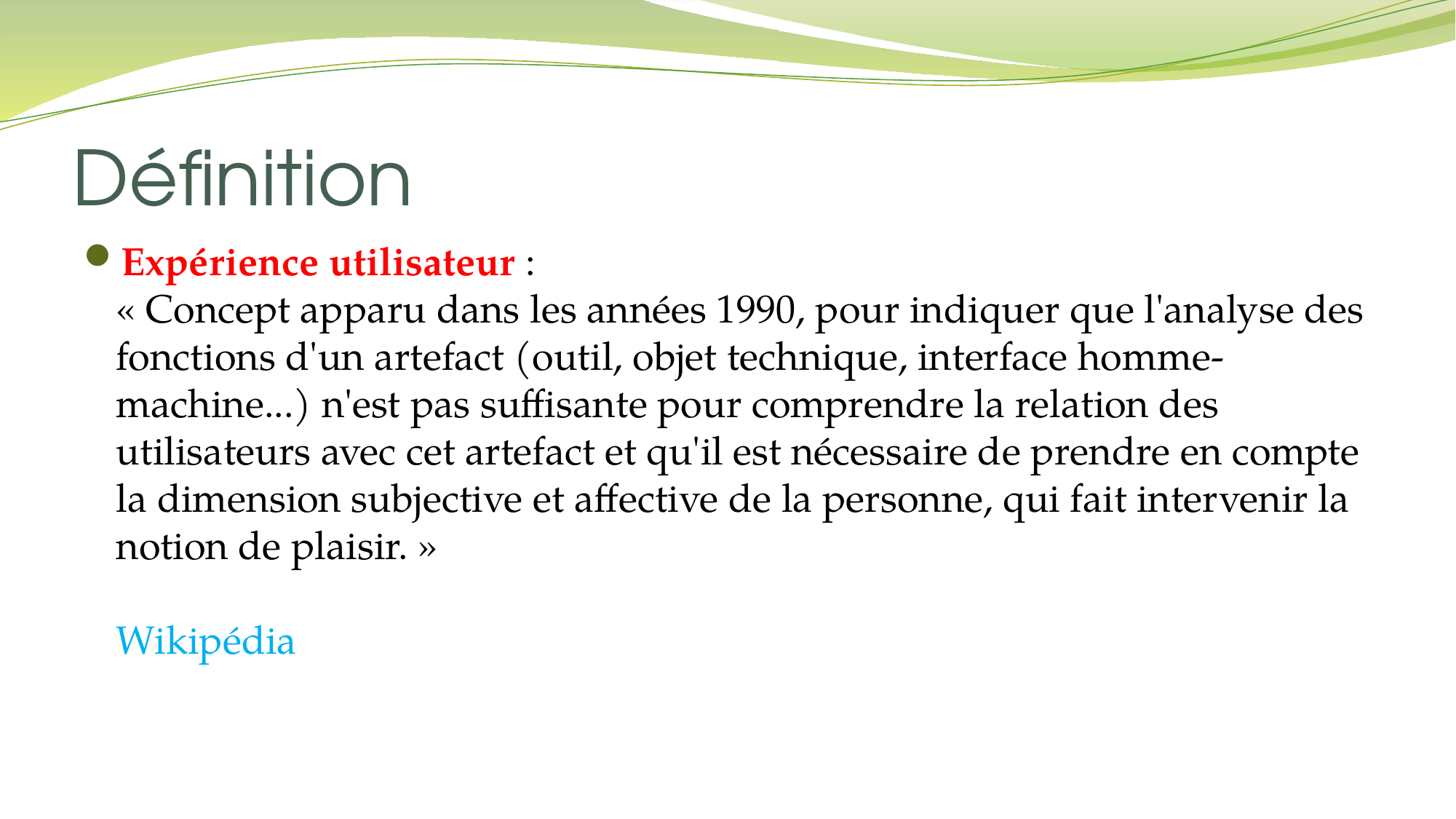

# Définition
Expérience utilisateur :
« Concept apparu dans les années 1990, pour indiquer que l'analyse des fonctions d'un artefact (outil, objet technique, interface homme-machine...) n'est pas suffisante pour comprendre la relation des utilisateurs avec cet artefact et qu'il est nécessaire de prendre en compte la dimension subjective et affective de la personne, qui fait intervenir la notion de plaisir. »
Wikipédia